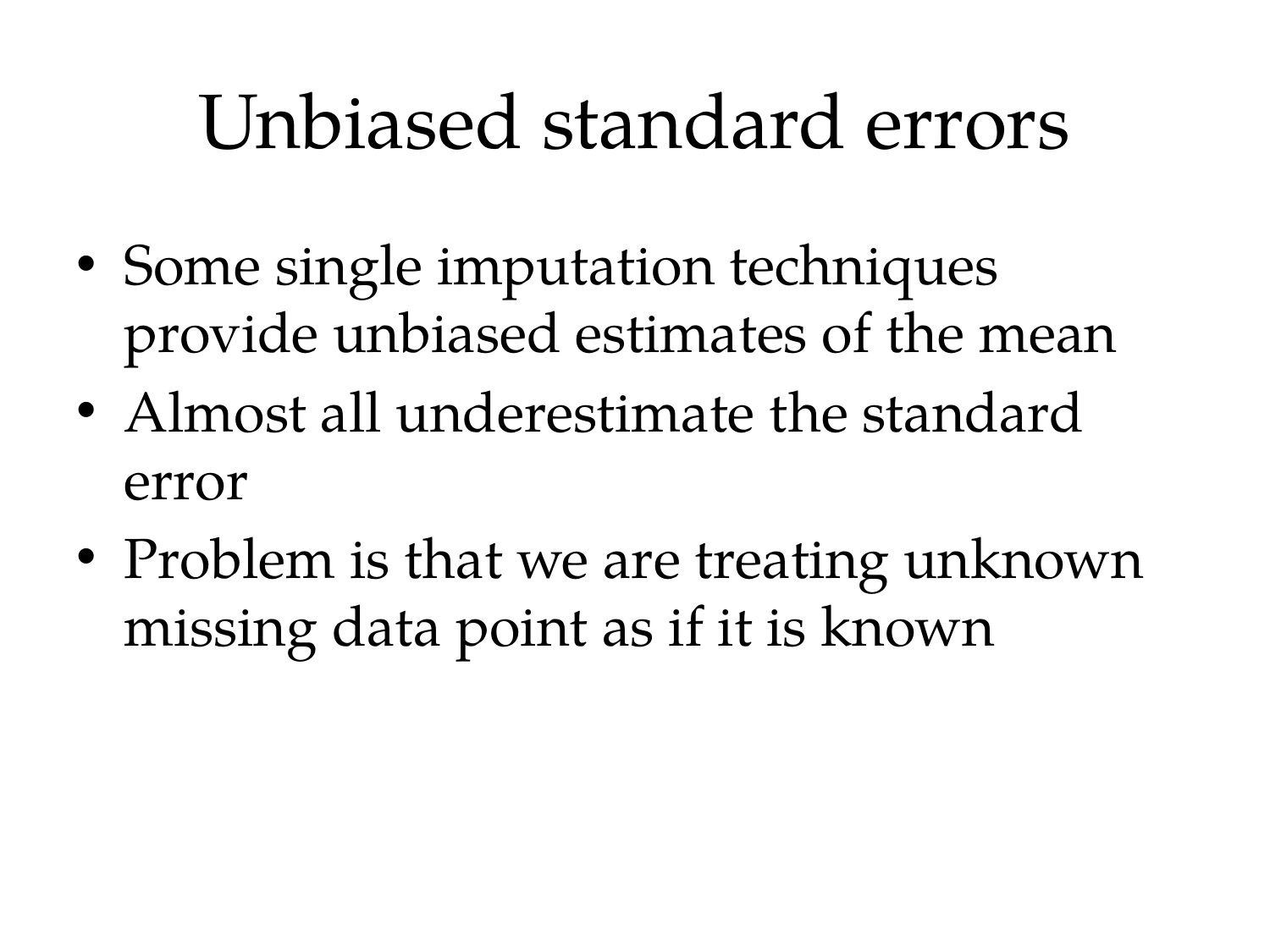

# Unbiased standard errors
Some single imputation techniques provide unbiased estimates of the mean
Almost all underestimate the standard error
Problem is that we are treating unknown missing data point as if it is known